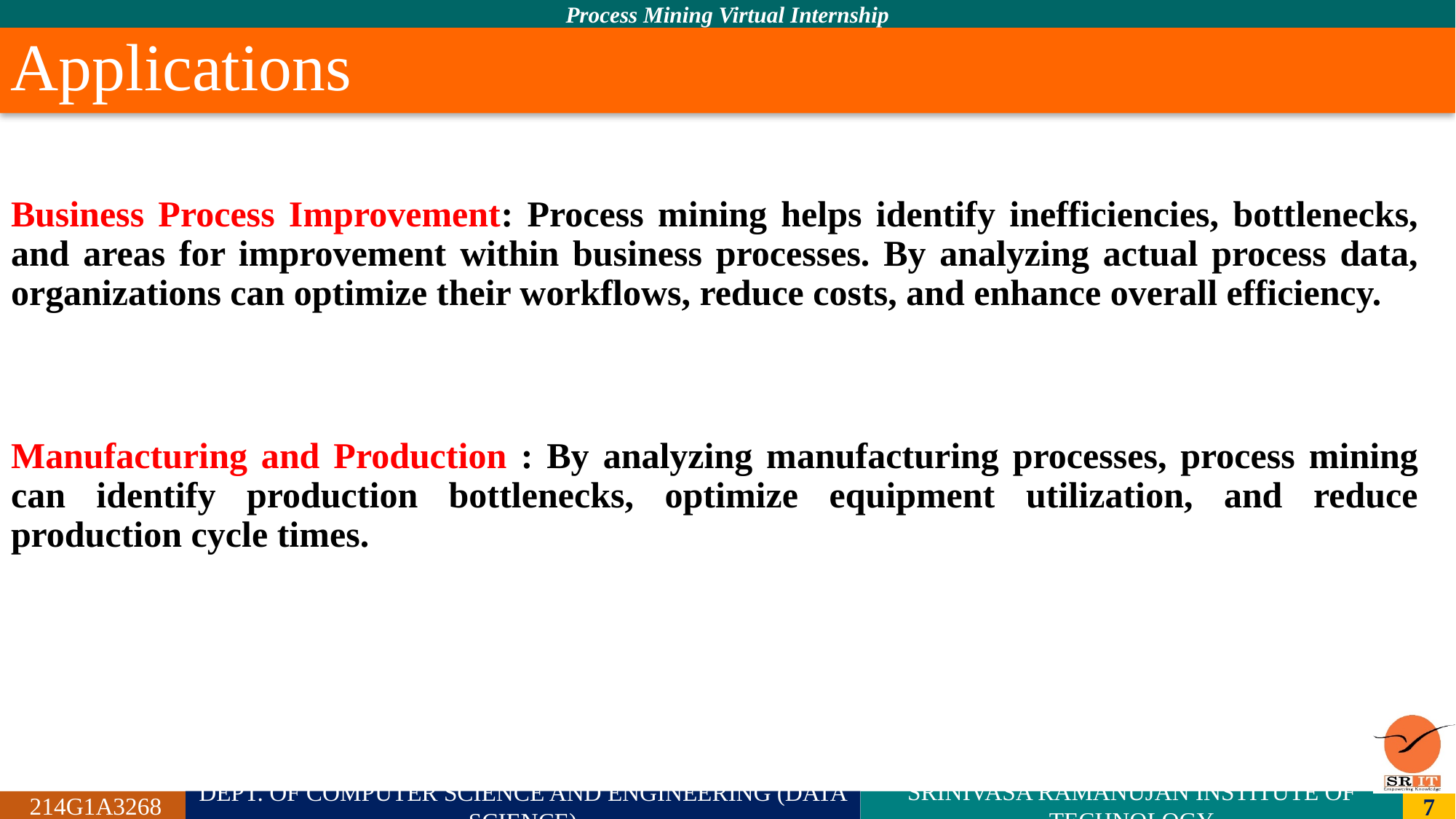

# Applications

Business Process Improvement: Process mining helps identify inefficiencies, bottlenecks, and areas for improvement within business processes. By analyzing actual process data, organizations can optimize their workflows, reduce costs, and enhance overall efficiency.

Manufacturing and Production : By analyzing manufacturing processes, process mining can identify production bottlenecks, optimize equipment utilization, and reduce production cycle times.